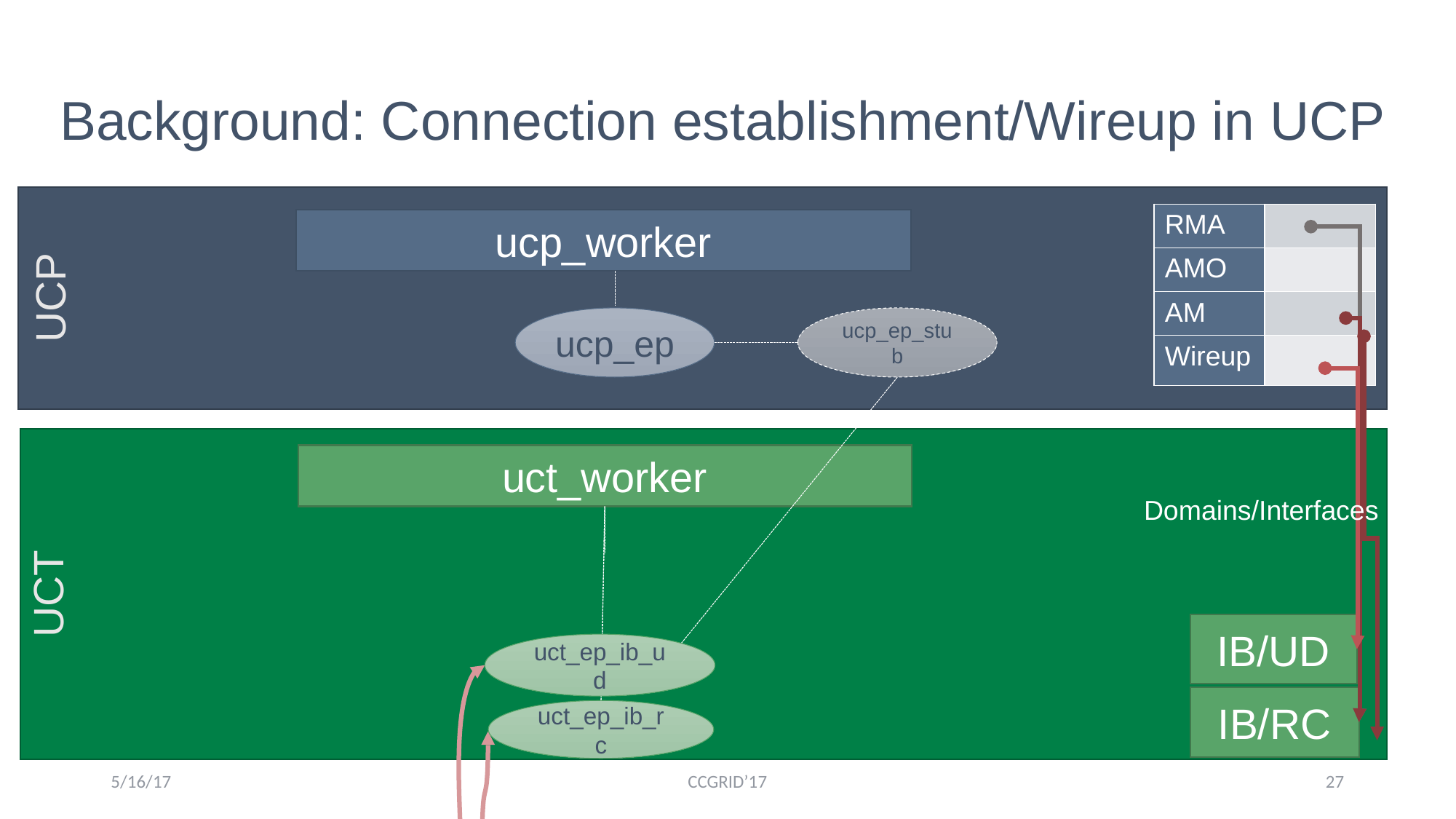

# Background: Connection establishment/Wireup in UCP
UCP

ucp_worker
| RMA |  |
| --- | --- |
| AMO |  |
| AM |  |
| Wireup |  |
ucp_ep
ucp_ep_stub
✉️
UCT

uct_worker
Domains/Interfaces
IB/UD
uct_ep_ib_ud
IB/RC
uct_ep_ib_rc
5/16/17
CCGRID’17
27